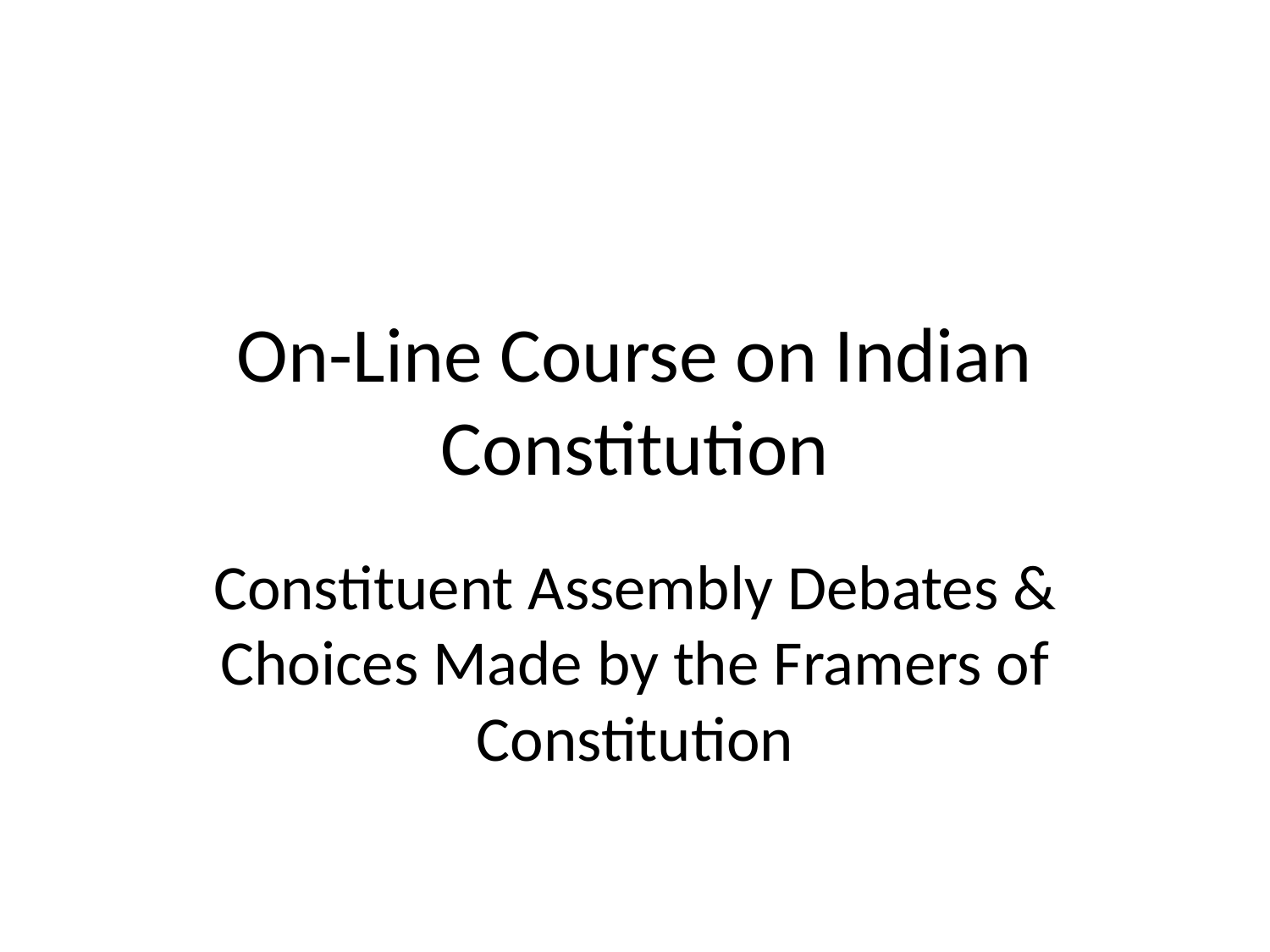

# On-Line Course on Indian Constitution
Constituent Assembly Debates & Choices Made by the Framers of Constitution